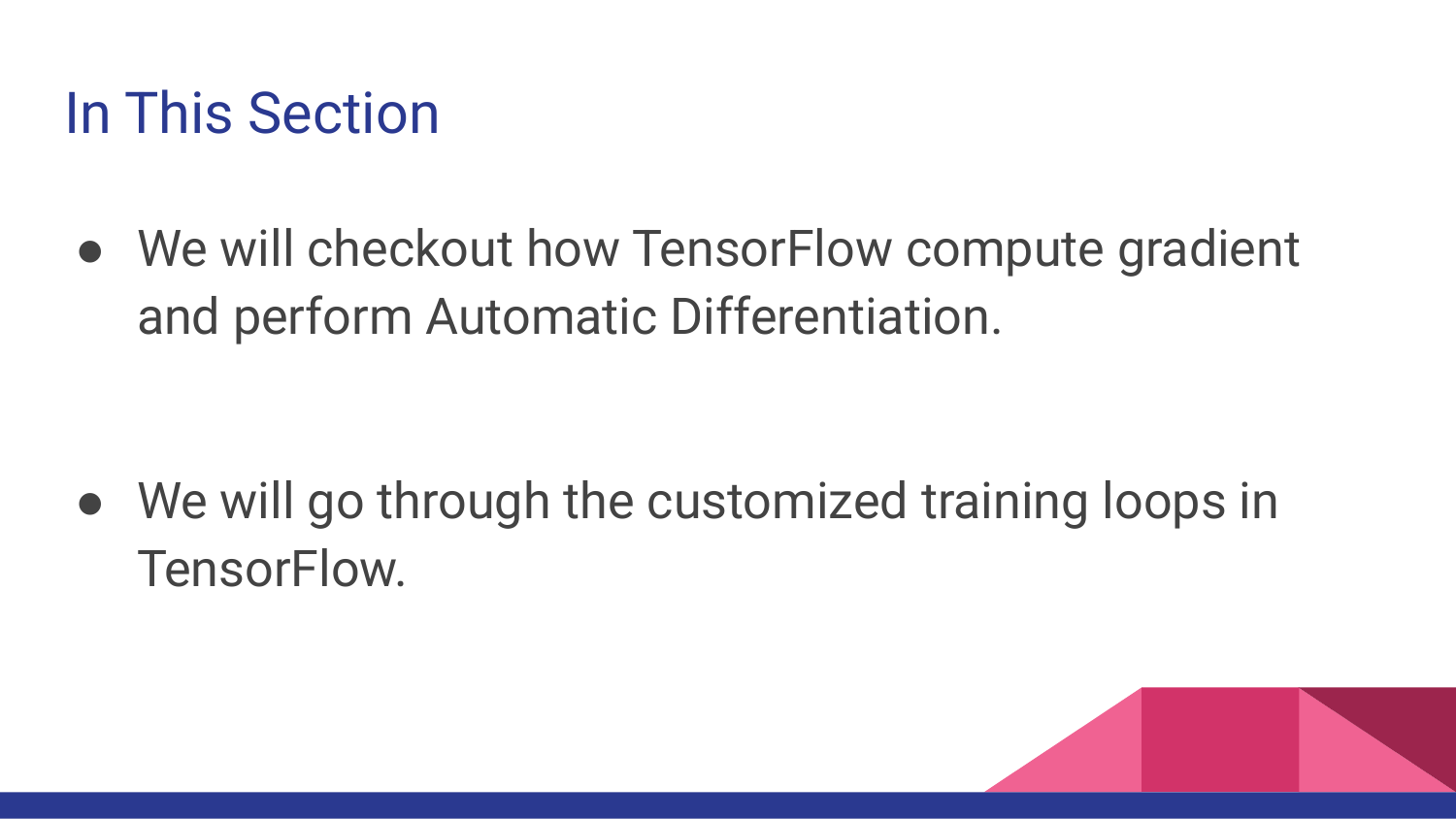

# In This Section
We will checkout how TensorFlow compute gradient and perform Automatic Differentiation.

We will go through the customized training loops in TensorFlow.